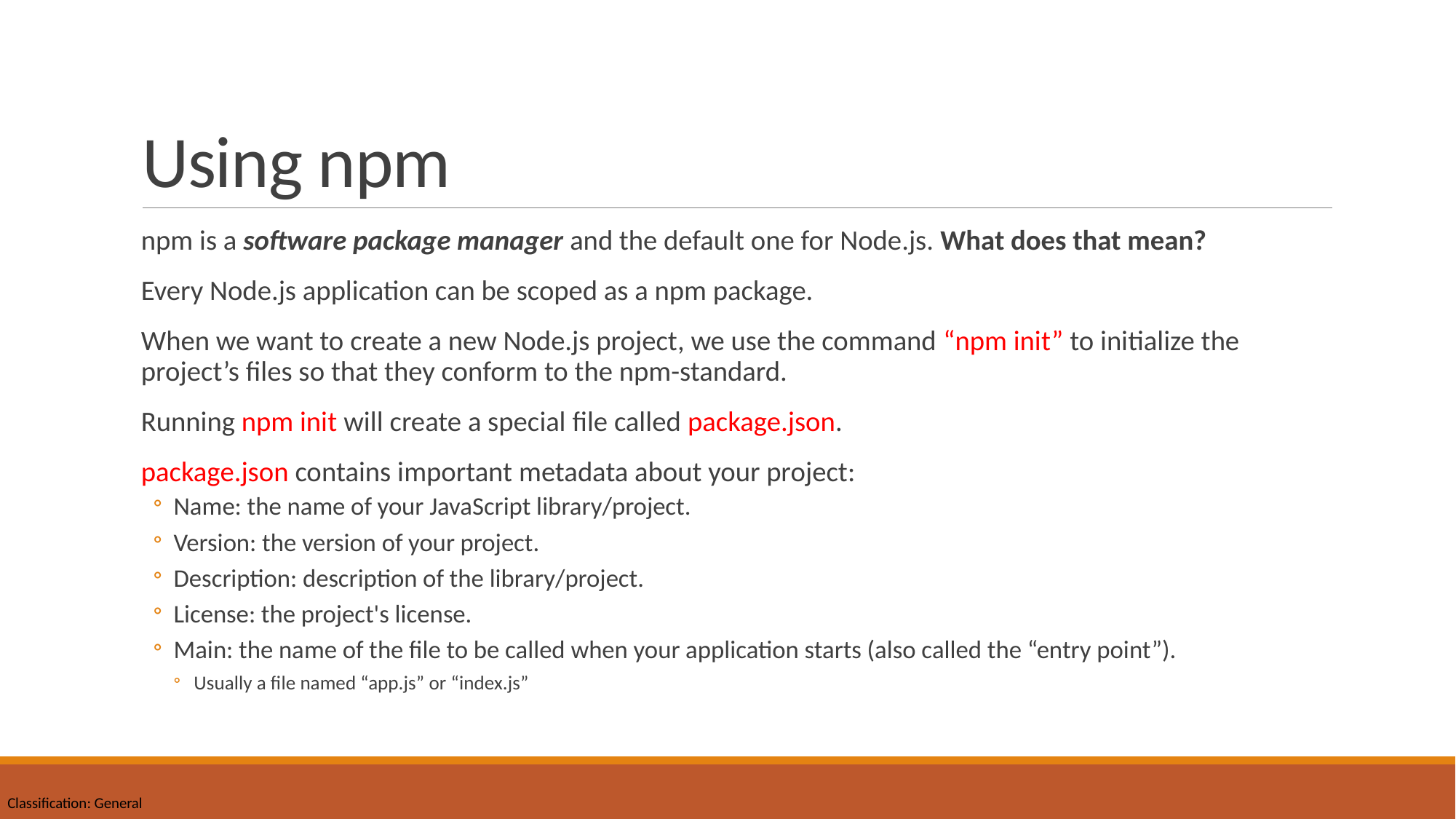

# Using npm
npm is a software package manager and the default one for Node.js. What does that mean?
Every Node.js application can be scoped as a npm package.
When we want to create a new Node.js project, we use the command “npm init” to initialize the project’s files so that they conform to the npm-standard.
Running npm init will create a special file called package.json.
package.json contains important metadata about your project:
Name: the name of your JavaScript library/project.
Version: the version of your project.
Description: description of the library/project.
License: the project's license.
Main: the name of the file to be called when your application starts (also called the “entry point”).
Usually a file named “app.js” or “index.js”